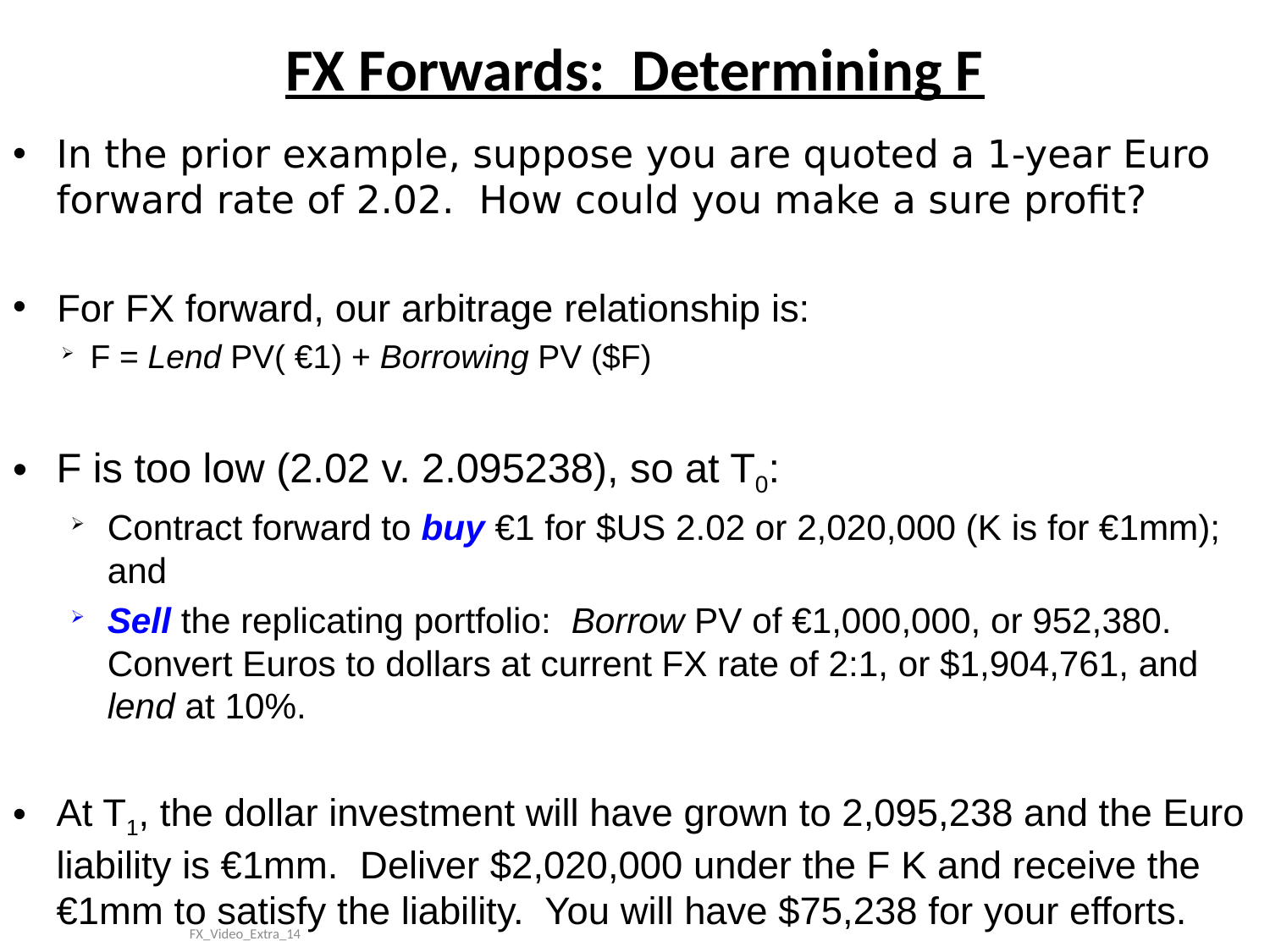

# FX Forwards:  Determining F
In the prior example, suppose you are quoted a 1-year Euro forward rate of 2.02.  How could you make a sure profit?

For FX forward, our arbitrage relationship is:
F = Lend PV( €1) + Borrowing PV ($F)

F is too low (2.02 v. 2.095238), so at T0:
Contract forward to buy €1 for $US 2.02 or 2,020,000 (K is for €1mm); and
Sell the replicating portfolio:  Borrow PV of €1,000,000, or 952,380.  Convert Euros to dollars at current FX rate of 2:1, or $1,904,761, and lend at 10%.

At T1, the dollar investment will have grown to 2,095,238 and the Euro liability is €1mm.  Deliver $2,020,000 under the F K and receive the €1mm to satisfy the liability.  You will have $75,238 for your efforts.
FX_Video_Extra_14